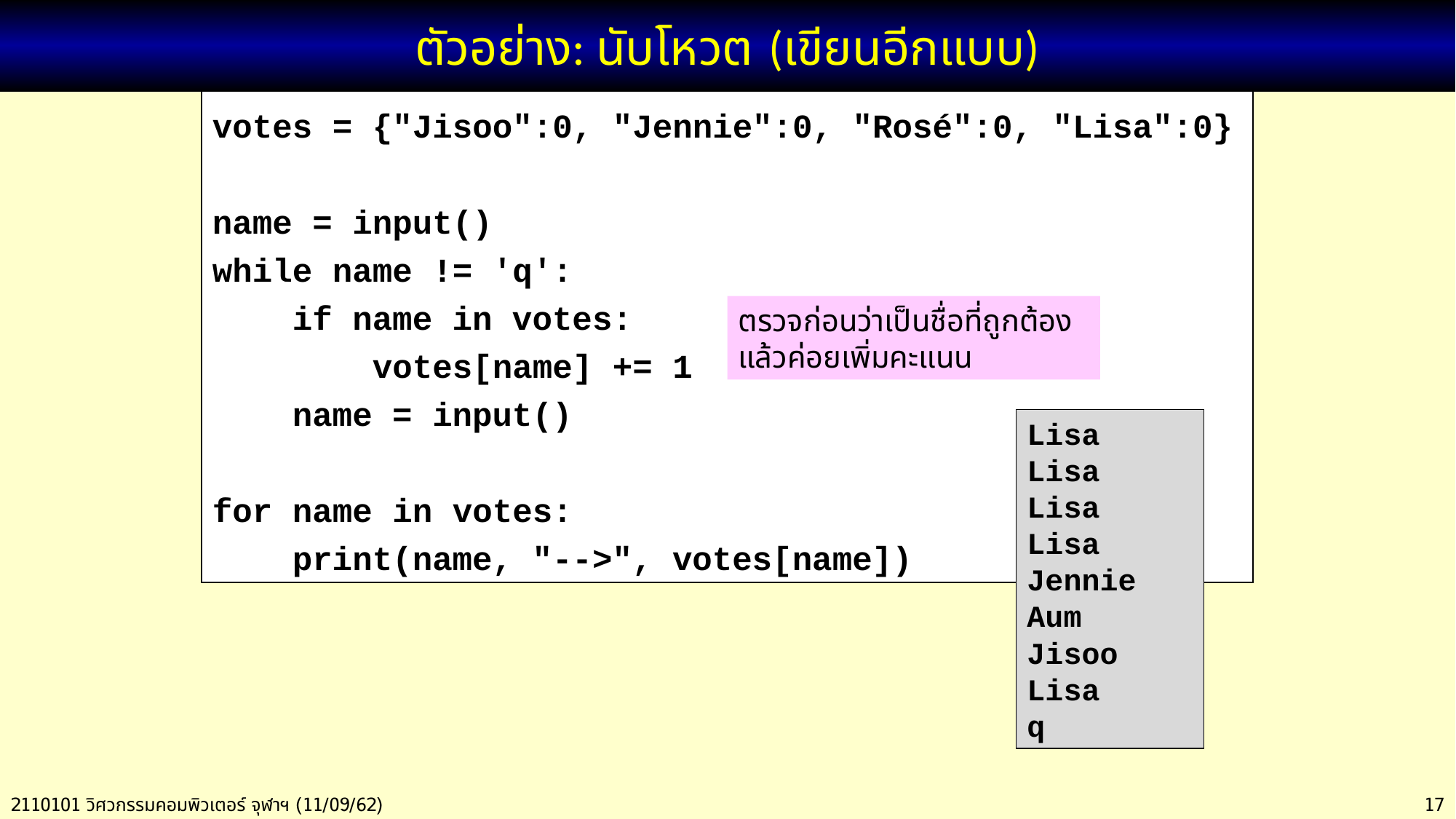

# ตัวอย่าง: นับโหวต (เขียนอีกแบบ)
votes = {"Jisoo":0, "Jennie":0, "Rosé":0, "Lisa":0}

name = input()
while name != 'q':
    if name in votes:
        votes[name] += 1
    name = input()

for name in votes:
    print(name, "-->", votes[name])
ตรวจก่อนว่าเป็นชื่อที่ถูกต้อง แล้วค่อยเพิ่มคะแนน
Lisa
Lisa
Lisa
Lisa
Jennie
Aum
Jisoo
Lisa
q